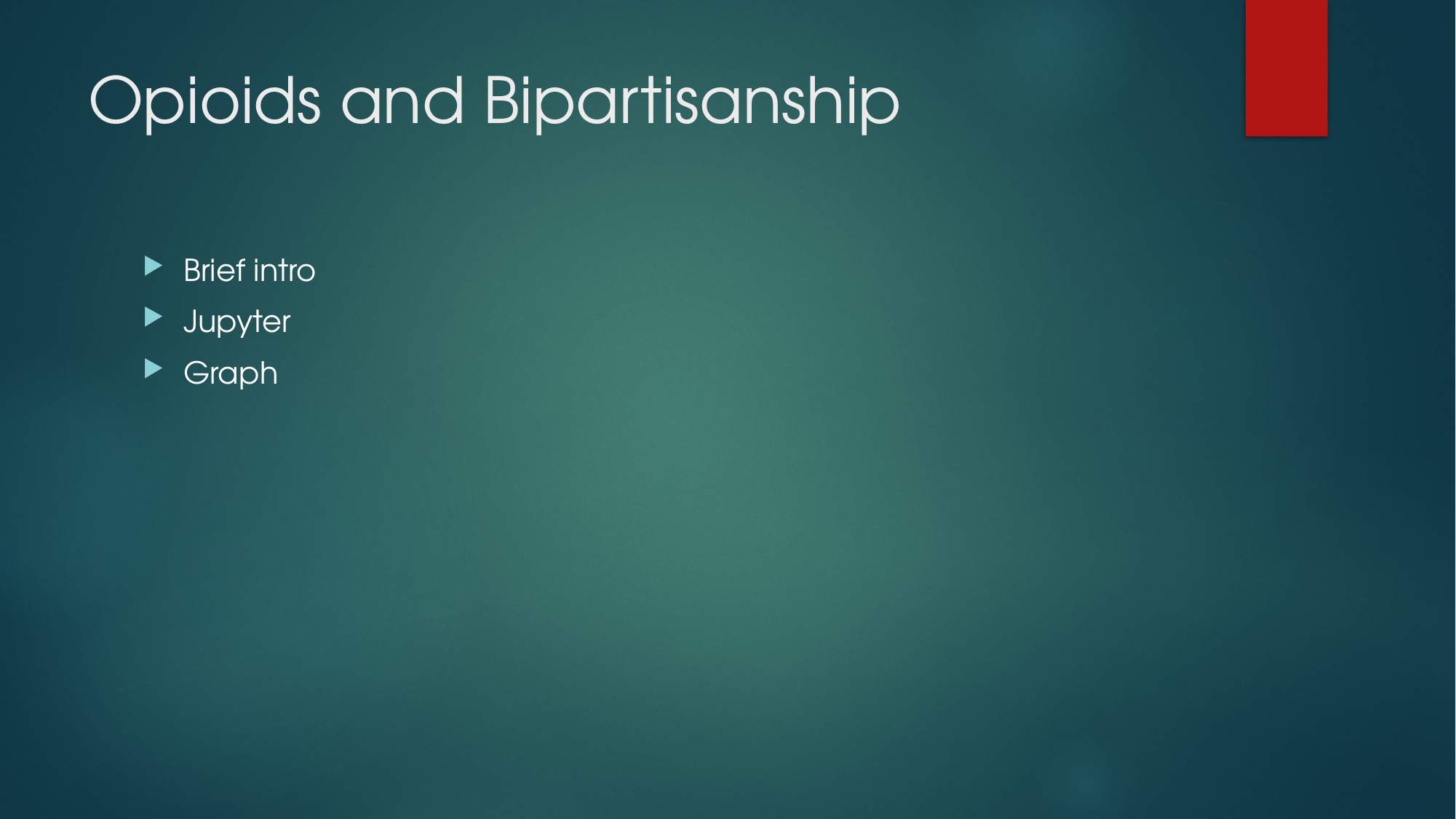

# Opioids and Bipartisanship
Brief intro
Jupyter
Graph